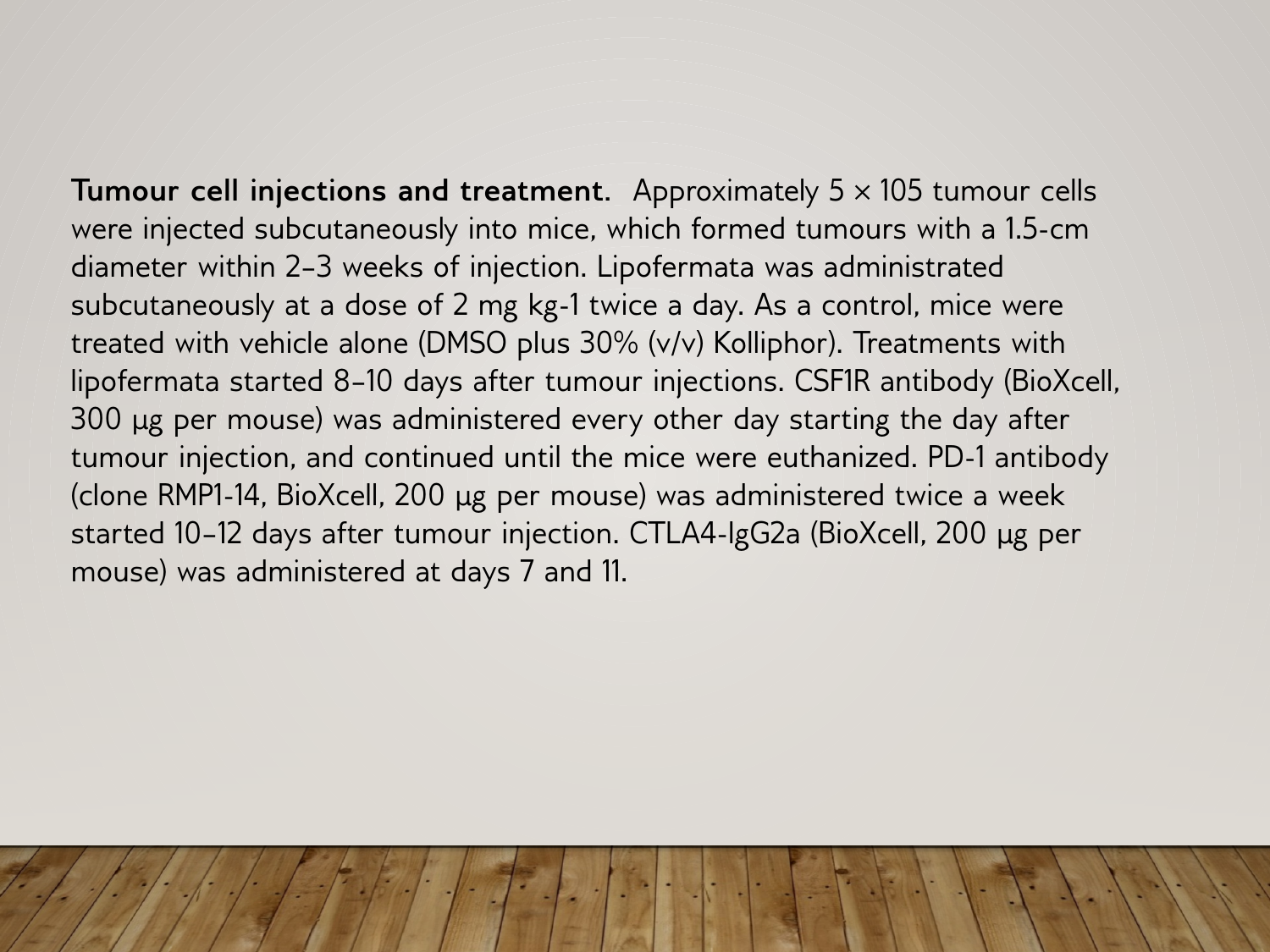

Tumour cell injections and treatment.  Approximately 5 × 105 tumour cells were injected subcutaneously into mice, which formed tumours with a 1.5-cm diameter within 2–3 weeks of injection. Lipofermata was administrated subcutaneously at a dose of 2 mg kg−1 twice a day. As a control, mice were treated with vehicle alone (DMSO plus 30% (v/v) Kolliphor). Treatments with lipofermata started 8–10 days after tumour injections. CSF1R antibody (BioXcell, 300 µg per mouse) was administered every other day starting the day after tumour injection, and continued until the mice were euthanized. PD-1 antibody (clone RMP1-14, BioXcell, 200 µg per mouse) was administered twice a week started 10–12 days after tumour injection. CTLA4-IgG2a (BioXcell, 200 µg per mouse) was administered at days 7 and 11.